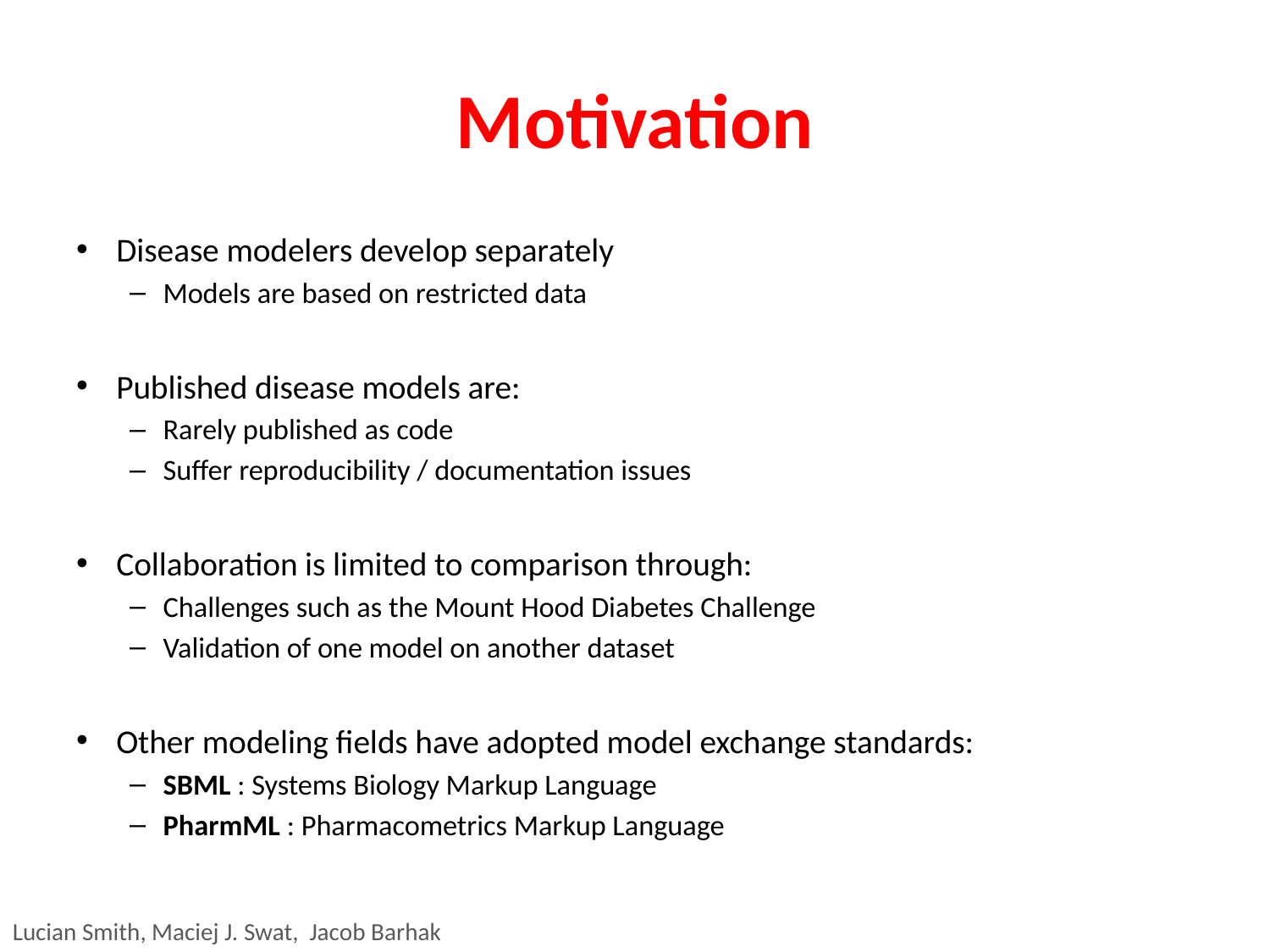

# Motivation
Disease modelers develop separately
Models are based on restricted data

Published disease models are:
Rarely published as code
Suffer reproducibility / documentation issues

Collaboration is limited to comparison through:
Challenges such as the Mount Hood Diabetes Challenge
Validation of one model on another dataset

Other modeling fields have adopted model exchange standards:
SBML : Systems Biology Markup Language
PharmML : Pharmacometrics Markup Language